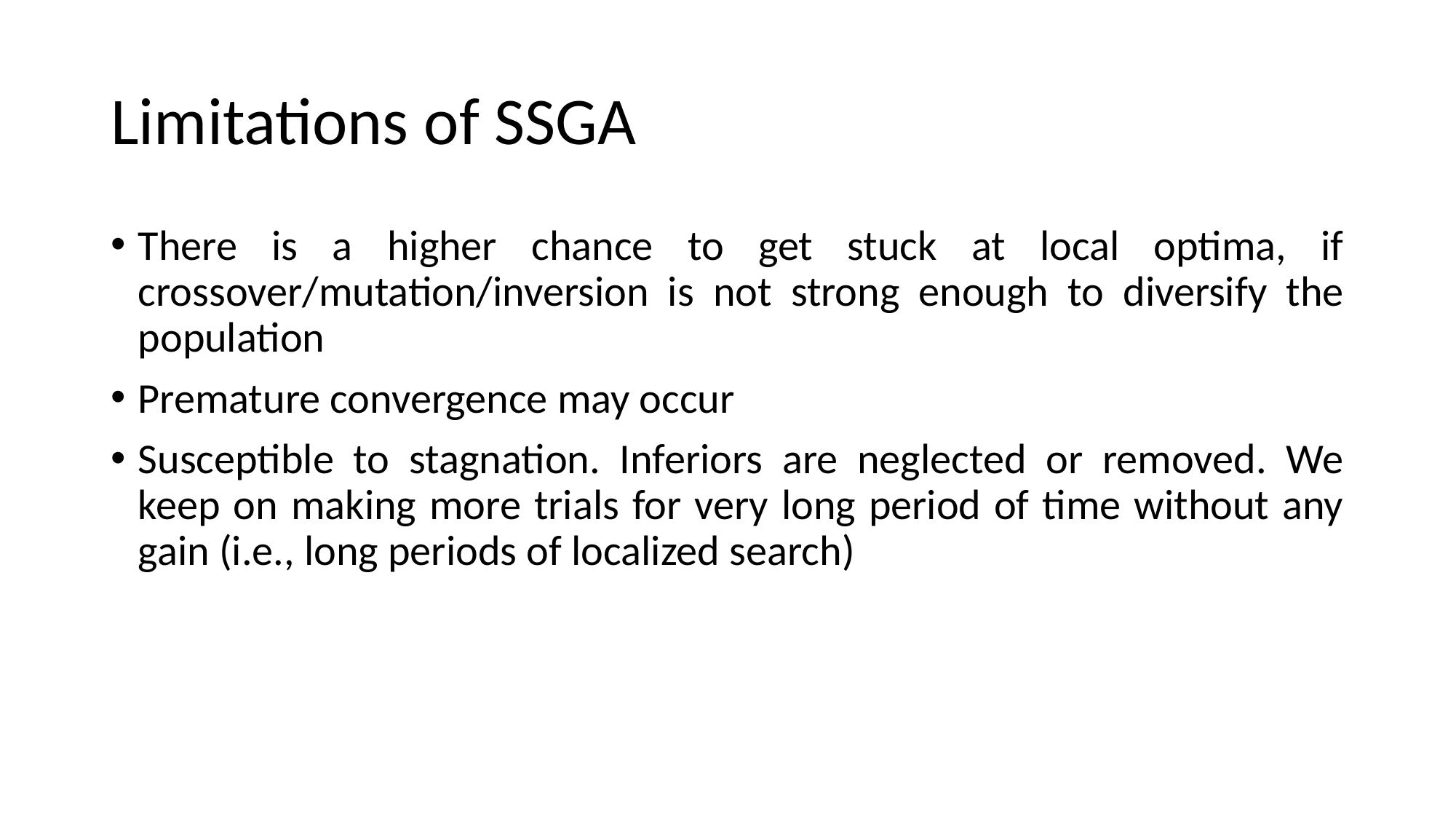

# Limitations of SSGA
There is a higher chance to get stuck at local optima, if crossover/mutation/inversion is not strong enough to diversify the population
Premature convergence may occur
Susceptible to stagnation. Inferiors are neglected or removed. We keep on making more trials for very long period of time without any gain (i.e., long periods of localized search)